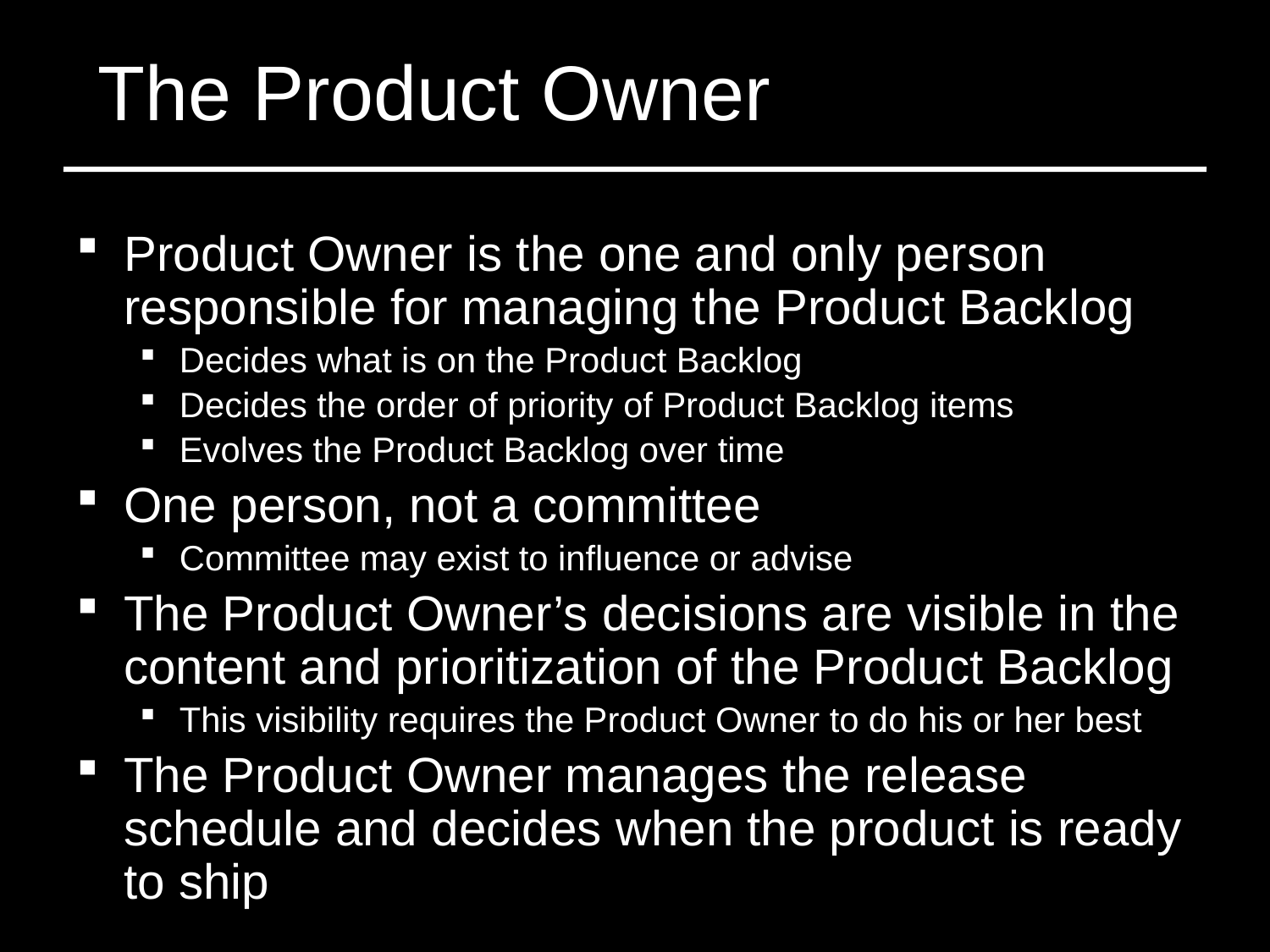

# The Product Owner
Product Owner is the one and only person responsible for managing the Product Backlog
Decides what is on the Product Backlog
Decides the order of priority of Product Backlog items
Evolves the Product Backlog over time
One person, not a committee
Committee may exist to influence or advise
The Product Owner’s decisions are visible in the content and prioritization of the Product Backlog
This visibility requires the Product Owner to do his or her best
The Product Owner manages the release schedule and decides when the product is ready to ship